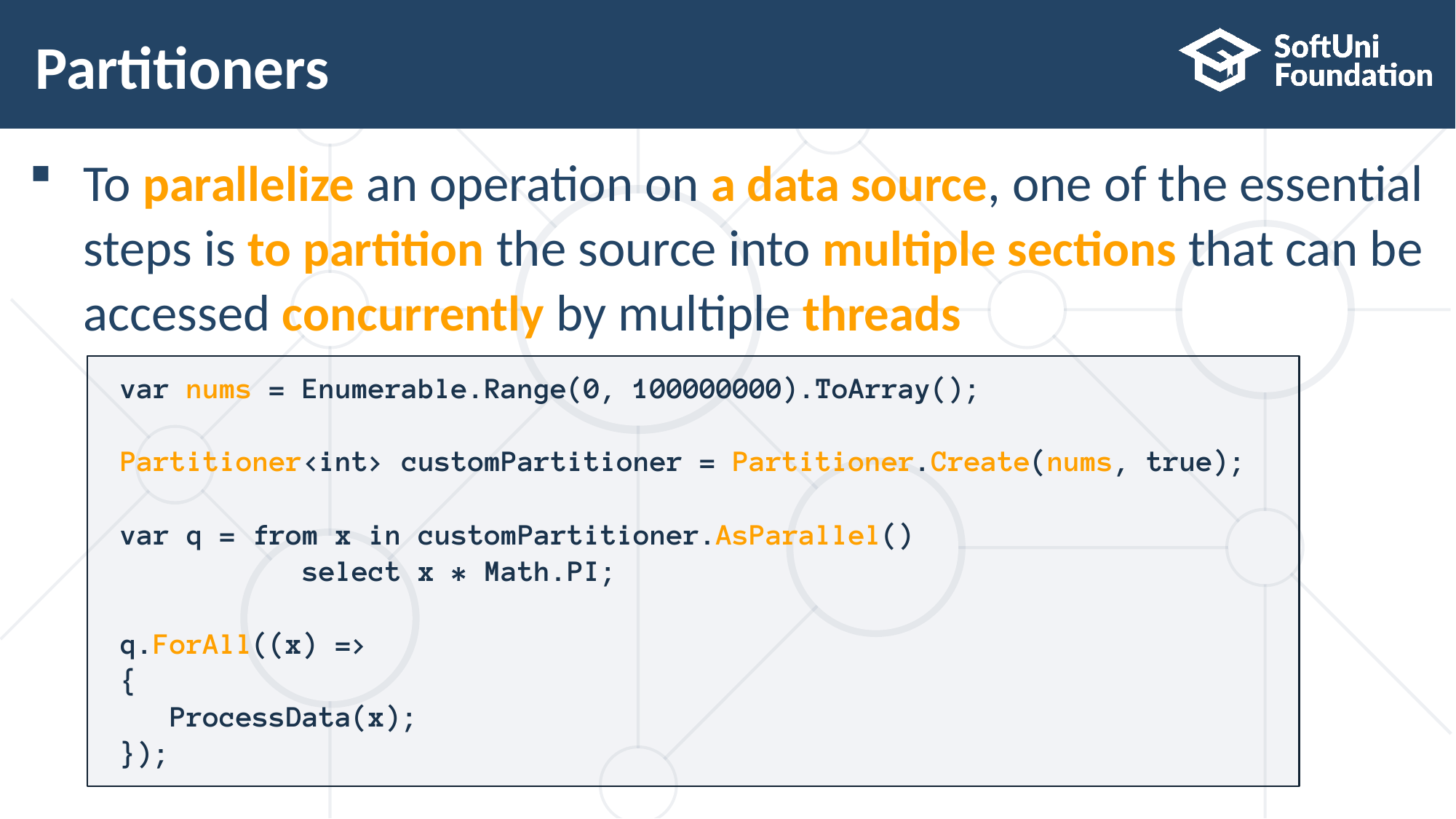

# Partitioners
To parallelize an operation on a data source, one of the essential
steps is to partition the source into multiple sections that can be accessed concurrently by multiple threads
 var nums = Enumerable.Range(0, 100000000).ToArray();

 Partitioner<int> customPartitioner = Partitioner.Create(nums, true);

 var q = from x in customPartitioner.AsParallel()
            select x * Math.PI;

 q.ForAll((x) =>
 {
    ProcessData(x);
 });